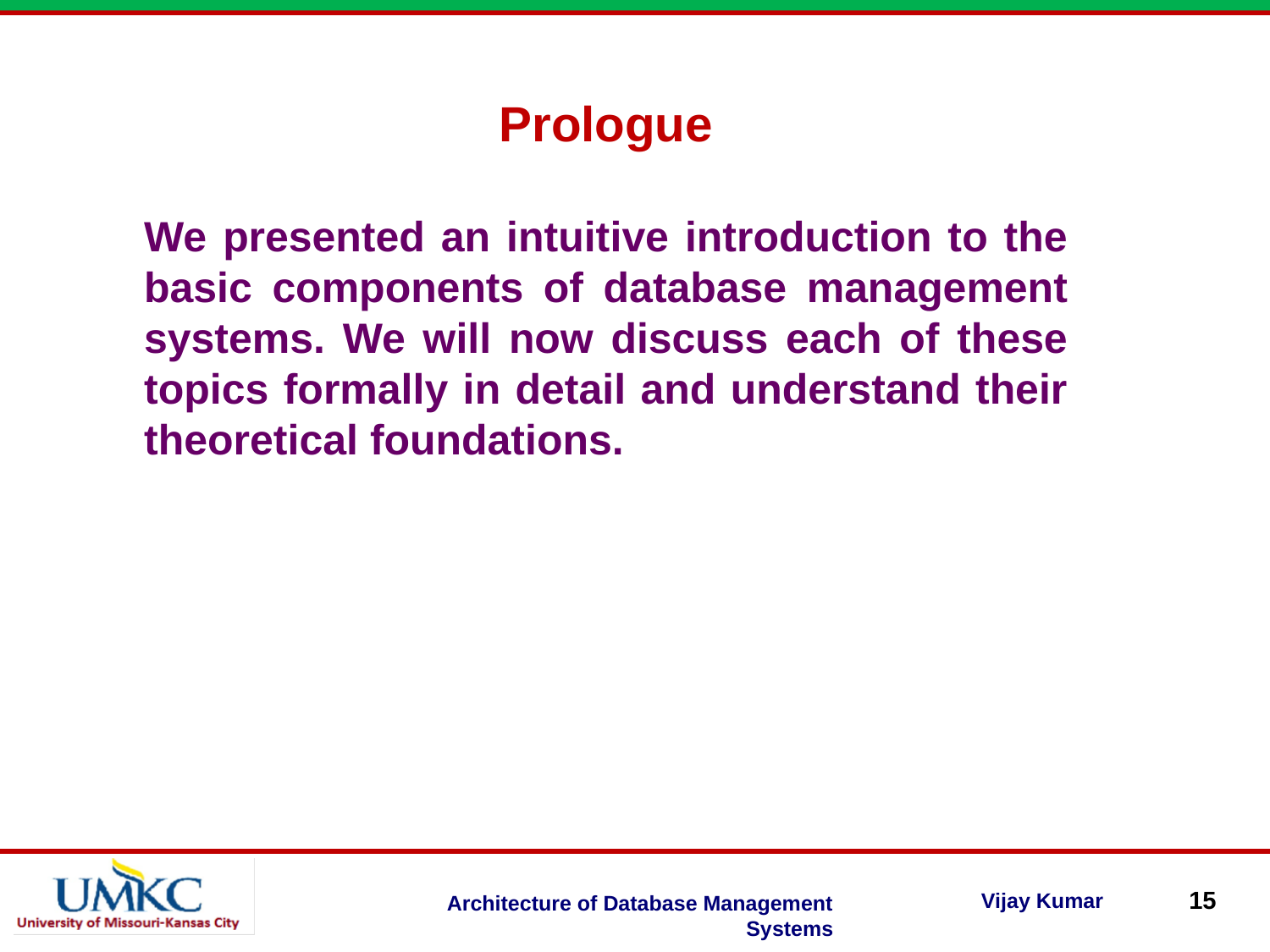

Prologue
We presented an intuitive introduction to the basic components of database management systems. We will now discuss each of these topics formally in detail and understand their theoretical foundations.
15